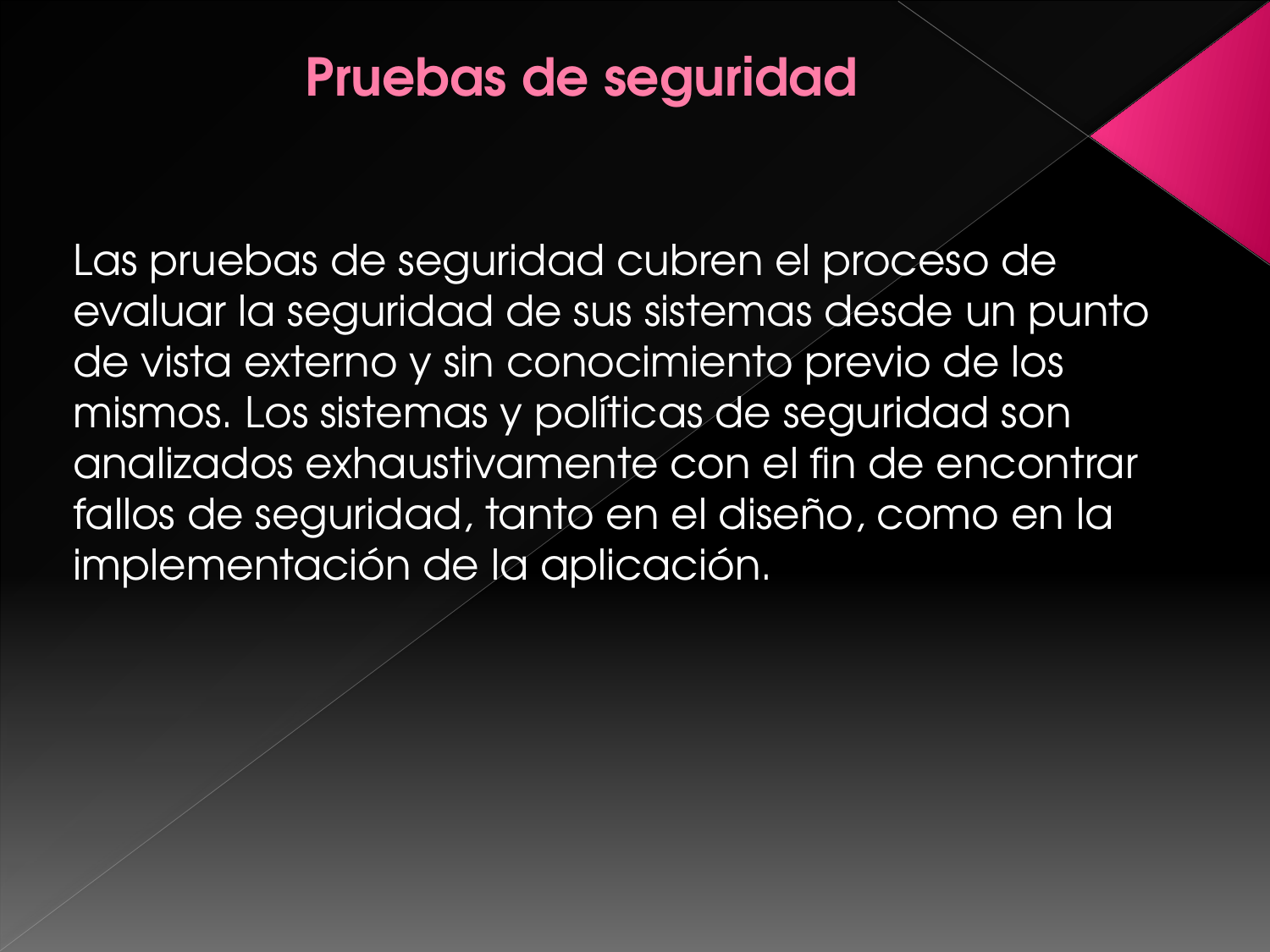

# Pruebas de seguridad
Las pruebas de seguridad cubren el proceso de evaluar la seguridad de sus sistemas desde un punto de vista externo y sin conocimiento previo de los mismos. Los sistemas y políticas de seguridad son analizados exhaustivamente con el fin de encontrar fallos de seguridad, tanto en el diseño, como en la implementación de la aplicación.﻿